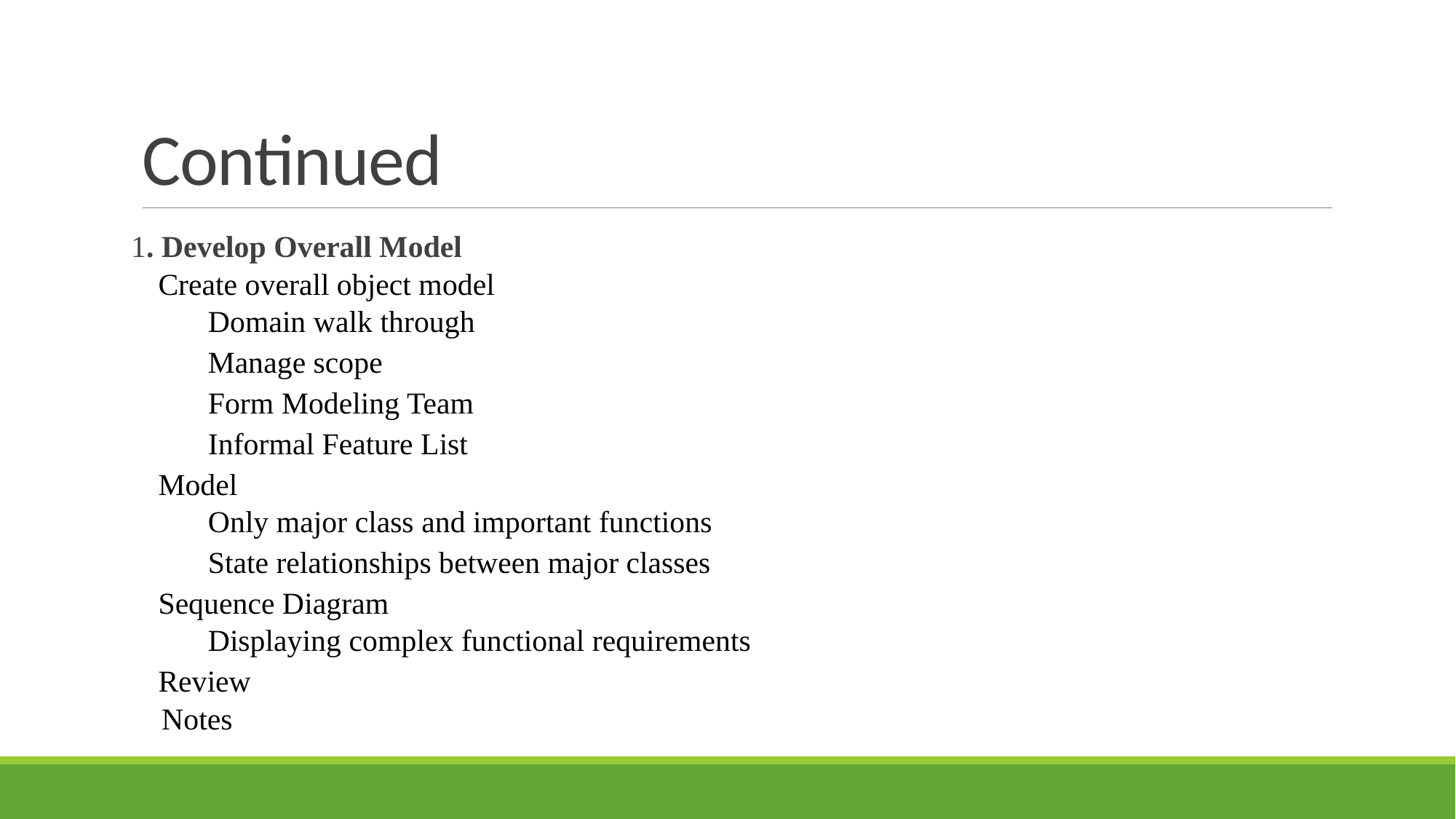

# Continued
1. Develop Overall Model
Create overall object model
Domain walk through
Manage scope
Form Modeling Team
Informal Feature List
Model
Only major class and important functions
State relationships between major classes
Sequence Diagram
Displaying complex functional requirements
Review
    Notes